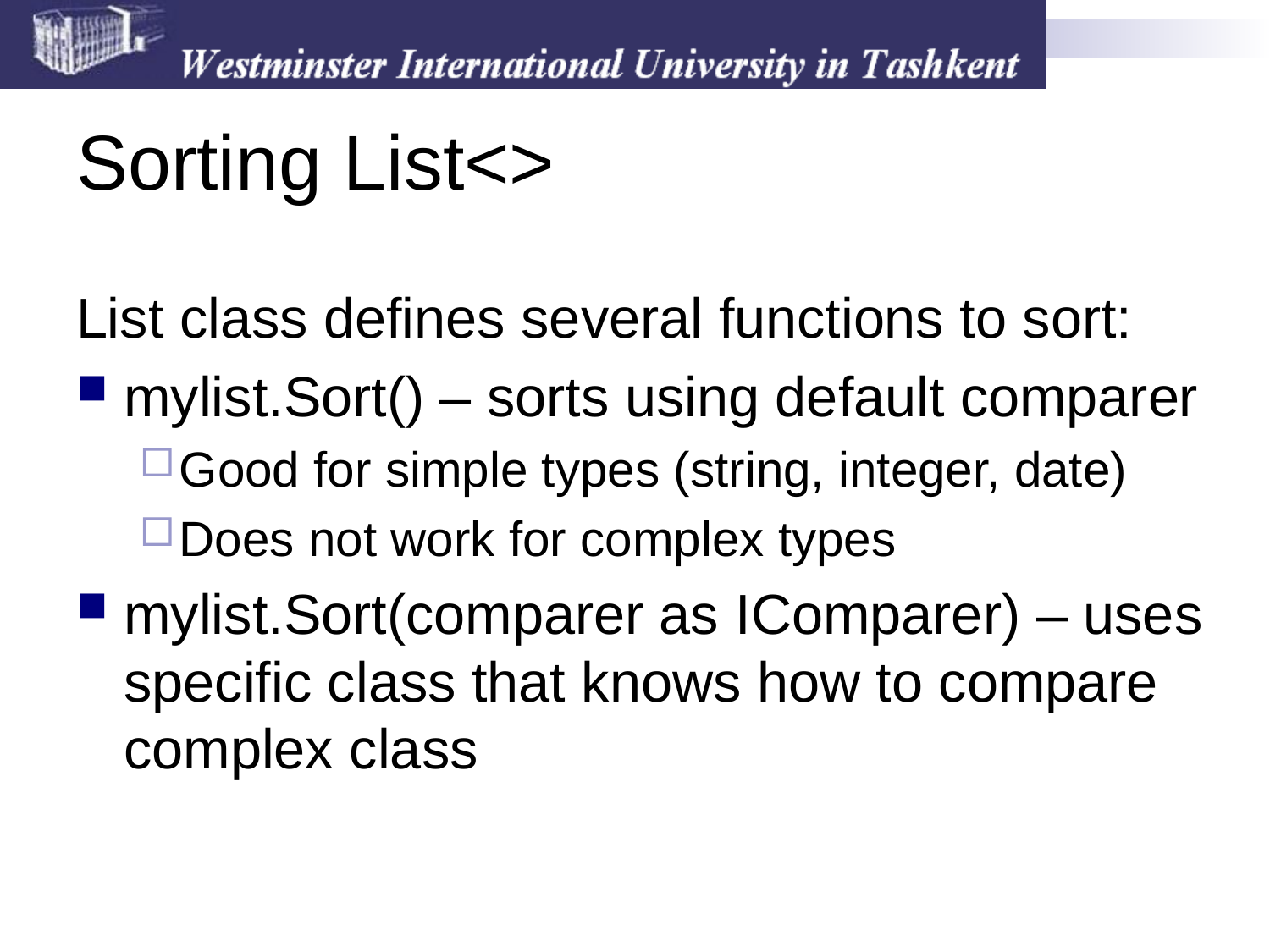

# Sorting List<>
List class defines several functions to sort:
mylist.Sort() – sorts using default comparer
Good for simple types (string, integer, date)
Does not work for complex types
mylist.Sort(comparer as IComparer) – uses specific class that knows how to compare complex class